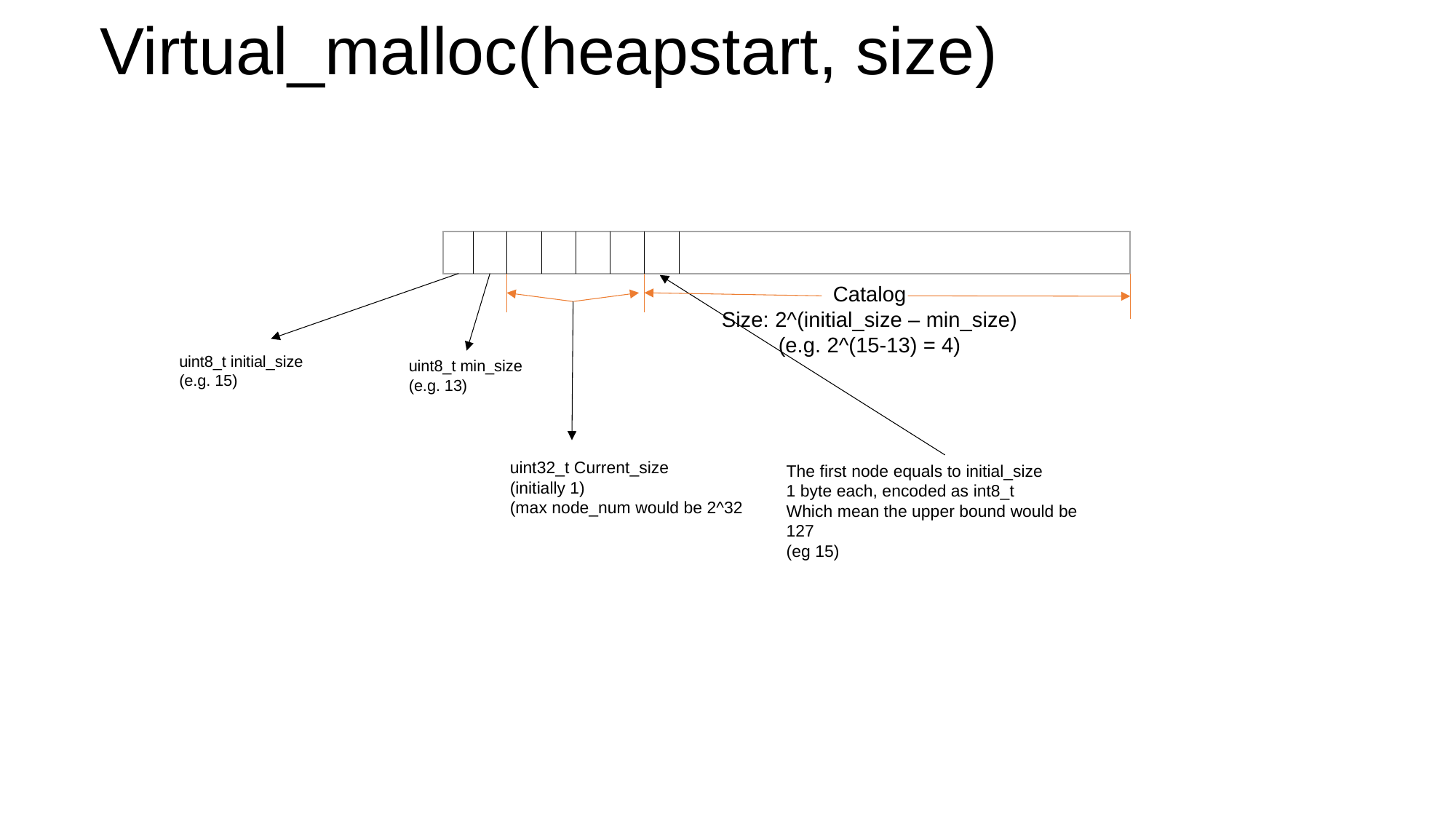

# Virtual_malloc(heapstart, size)

Catalog
Size: 2^(initial_size – min_size)
(e.g. 2^(15-13) = 4)
uint8_t initial_size
(e.g. 15)
uint8_t min_size
(e.g. 13)
uint32_t Current_size
(initially 1)
(max node_num would be 2^32
The first node equals to initial_size
1 byte each, encoded as int8_t
Which mean the upper bound would be 127
(eg 15)